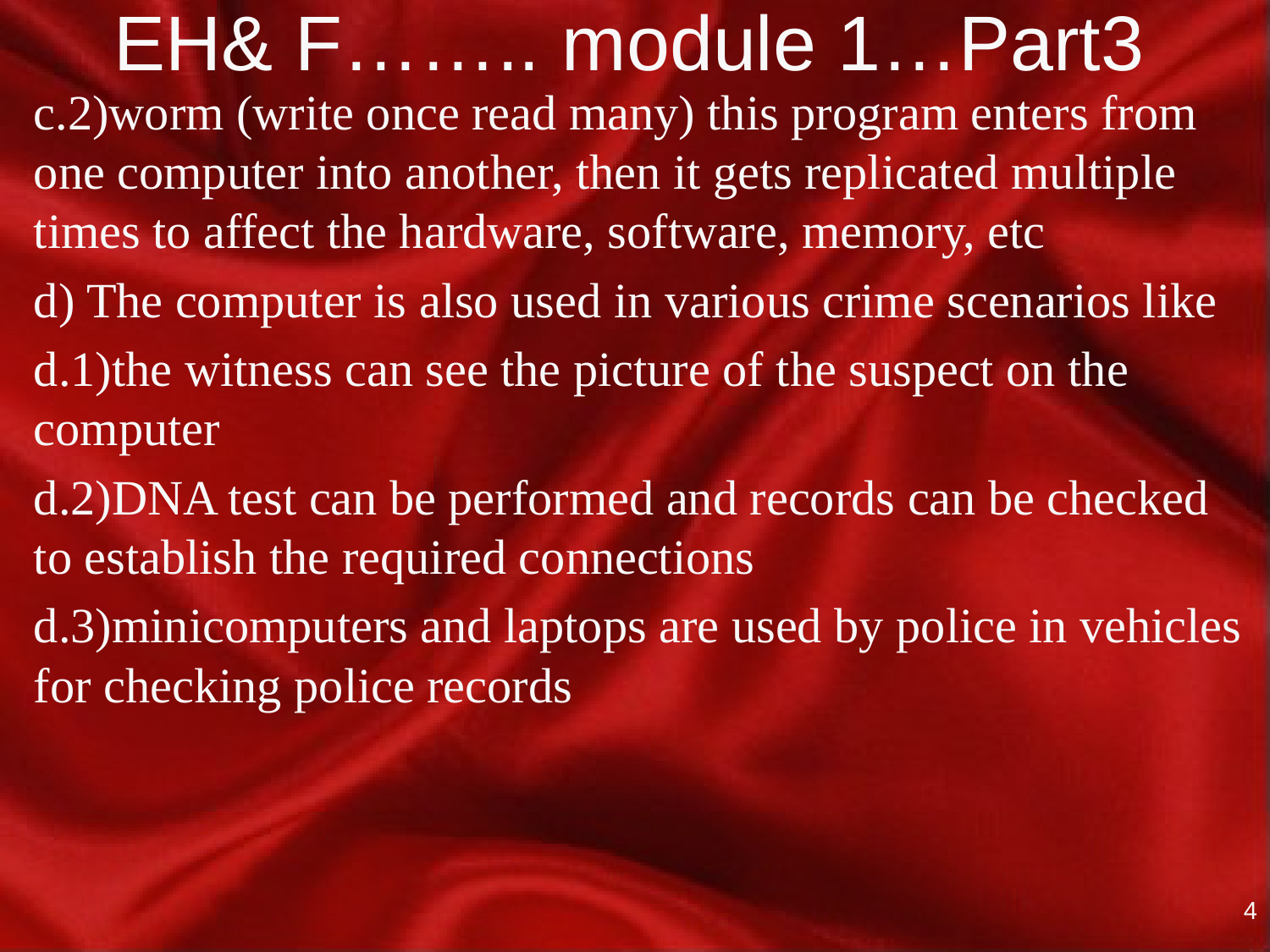

# EH& F…….. module 1…Part3
c.2)worm (write once read many) this program enters from one computer into another, then it gets replicated multiple times to affect the hardware, software, memory, etc
d) The computer is also used in various crime scenarios like
d.1)the witness can see the picture of the suspect on the computer
d.2)DNA test can be performed and records can be checked to establish the required connections
d.3)minicomputers and laptops are used by police in vehicles for checking police records

4